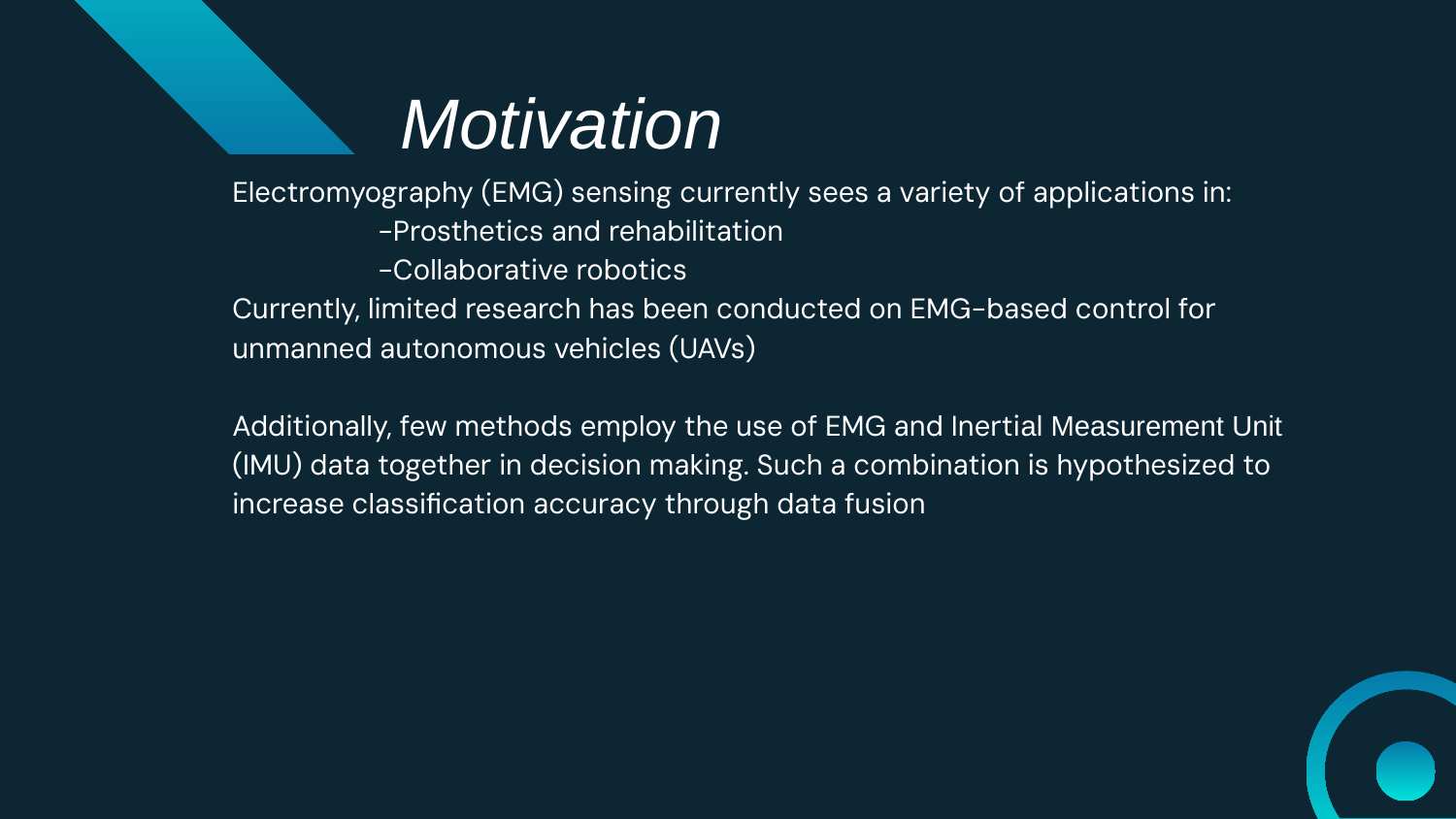

# Motivation
Electromyography (EMG) sensing currently sees a variety of applications in:
	-Prosthetics and rehabilitation
	-Collaborative robotics
Currently, limited research has been conducted on EMG-based control for unmanned autonomous vehicles (UAVs)

Additionally, few methods employ the use of EMG and Inertial Measurement Unit (IMU) data together in decision making. Such a combination is hypothesized to increase classification accuracy through data fusion